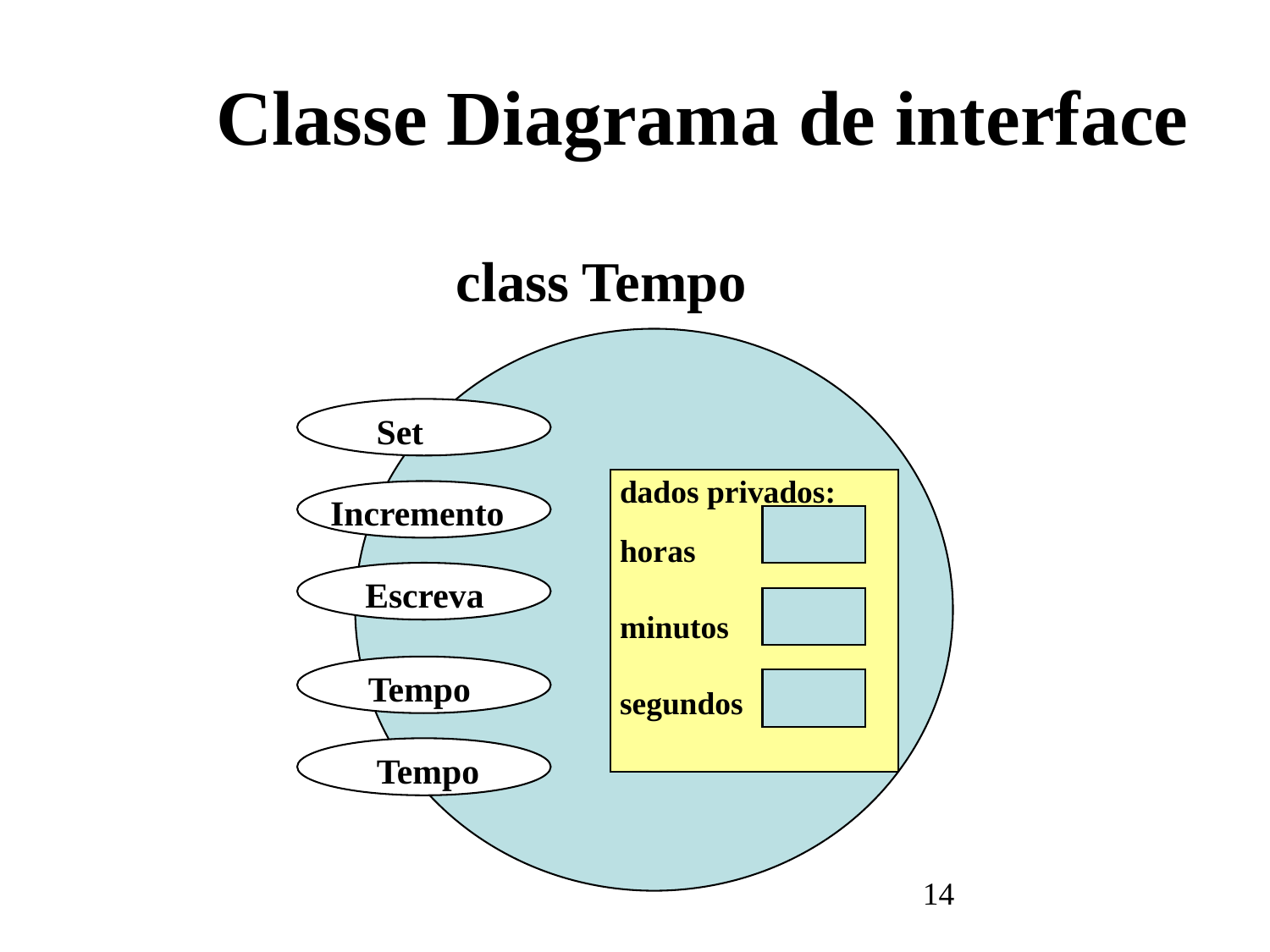

#
Classe Diagrama de interface
class Tempo

Set
dados privados:

horas

minutos

segundos

Incremento

Escreva

   Tempo

Tempo
14